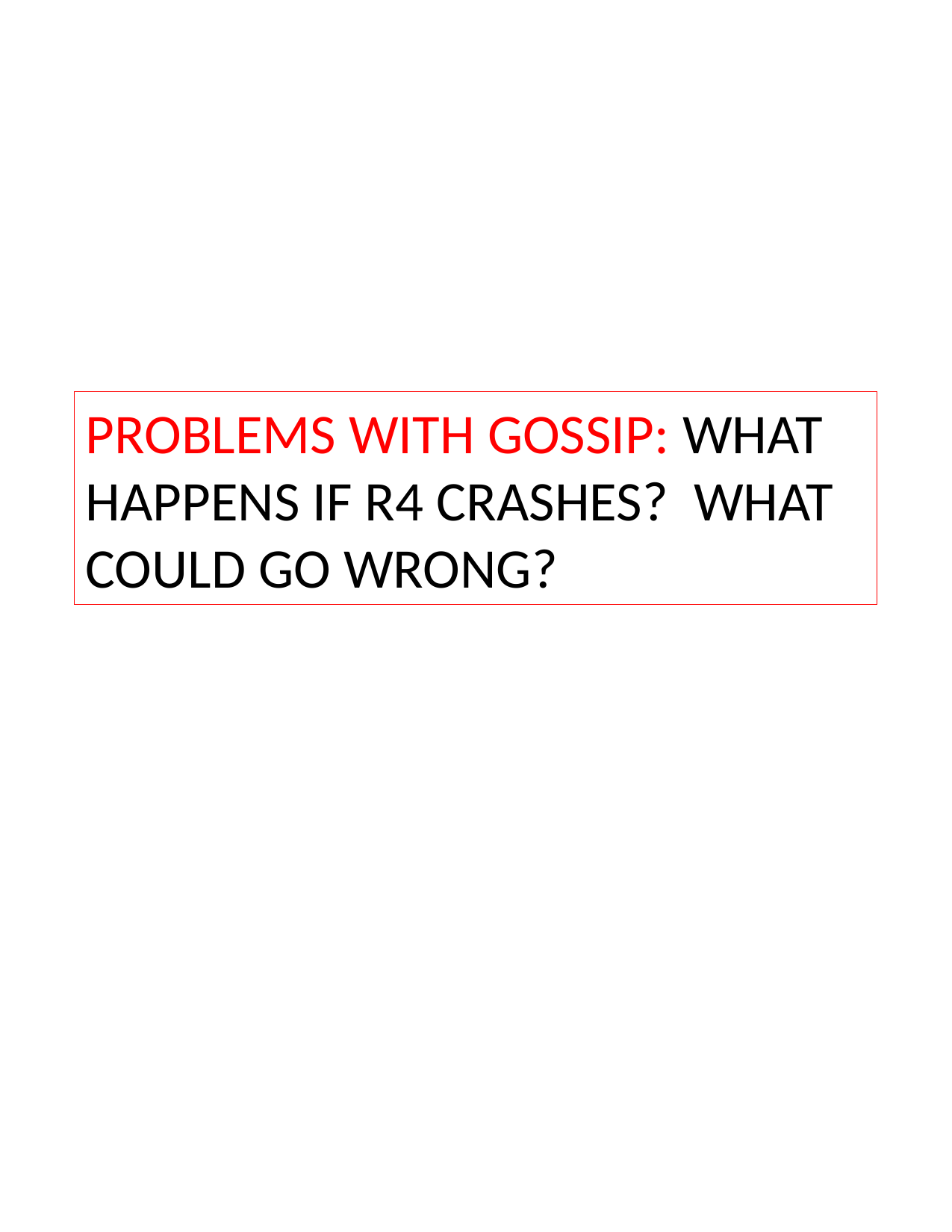

PROBLEMS WITH GOSSIP: WHAT HAPPENS IF R4 CRASHES?  WHAT COULD GO WRONG?